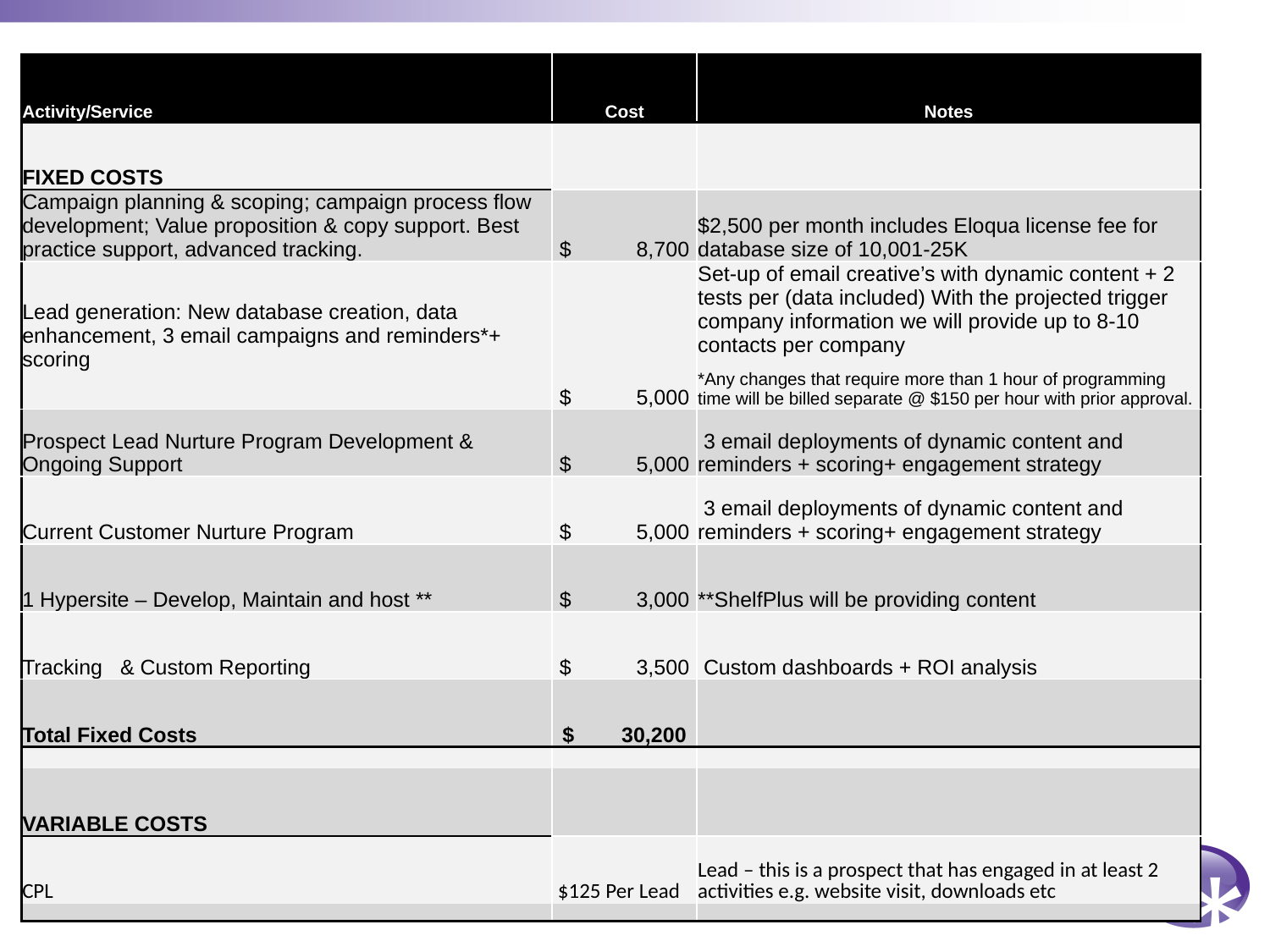

| Activity/Service | Cost | Notes |
| --- | --- | --- |
| FIXED COSTS |  |  |
| Campaign planning & scoping; campaign process flow development; Value proposition & copy support. Best practice support, advanced tracking. | $ 8,700 | $2,500 per month includes Eloqua license fee for database size of 10,001-25K |
| Lead generation: New database creation, data enhancement, 3 email campaigns and reminders\*+ scoring | $ 5,000 | Set-up of email creative’s with dynamic content + 2 tests per (data included) With the projected trigger company information we will provide up to 8-10 contacts per company |
|  |  | \*Any changes that require more than 1 hour of programming time will be billed separate @ $150 per hour with prior approval. |
| Prospect Lead Nurture Program Development & Ongoing Support | $ 5,000 | 3 email deployments of dynamic content and reminders + scoring+ engagement strategy |
| Current Customer Nurture Program | $ 5,000 | 3 email deployments of dynamic content and reminders + scoring+ engagement strategy |
| 1 Hypersite – Develop, Maintain and host \*\* | $ 3,000 | \*\*ShelfPlus will be providing content |
| Tracking & Custom Reporting | $ 3,500 | Custom dashboards + ROI analysis |
| Total Fixed Costs | $ 30,200 |  |
|  |  |  |
| VARIABLE COSTS |  |  |
| CPL | $125 Per Lead | Lead – this is a prospect that has engaged in at least 2 activities e.g. website visit, downloads etc |
|  |  |  |
24